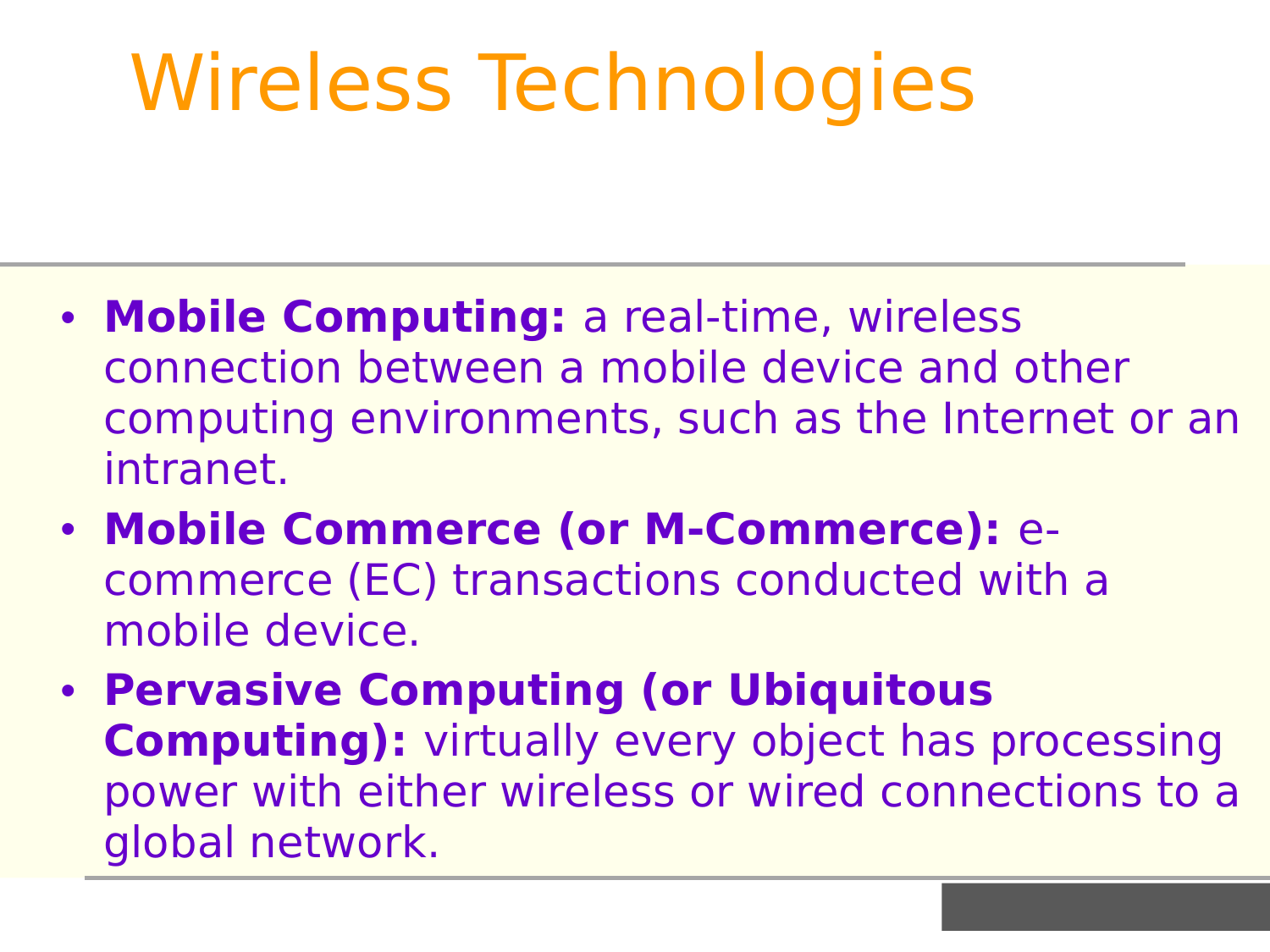

Wireless Technologies
Mobile Computing: a real-time, wireless connection between a mobile device and other computing environments, such as the Internet or an intranet.
Mobile Commerce (or M-Commerce): e-commerce (EC) transactions conducted with a mobile device.
Pervasive Computing (or Ubiquitous Computing): virtually every object has processing power with either wireless or wired connections to a global network.